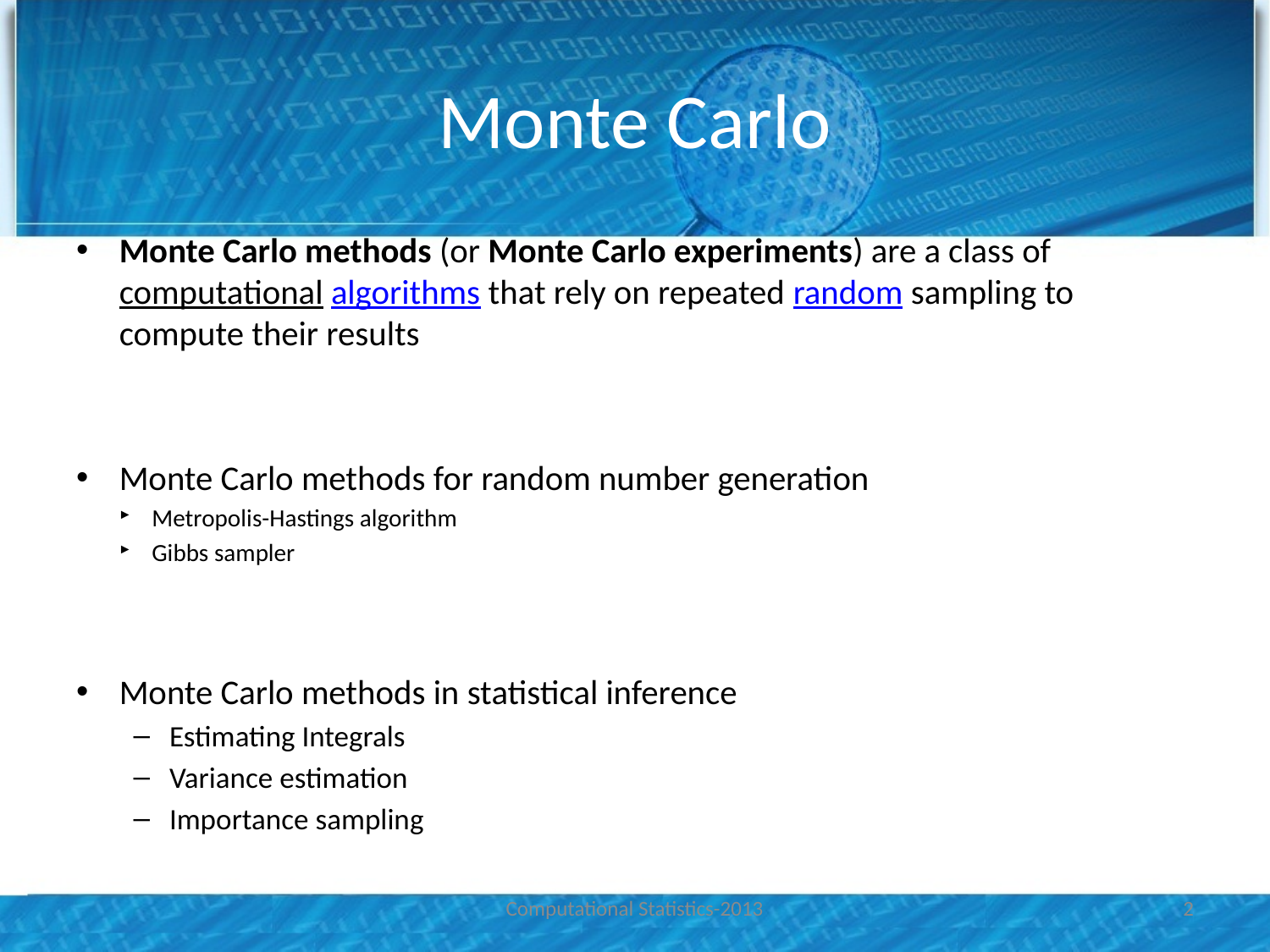

# Monte Carlo
Monte Carlo methods (or Monte Carlo experiments) are a class of computational algorithms that rely on repeated random sampling to compute their results

Monte Carlo methods for random number generation
Metropolis-Hastings algorithm
Gibbs sampler

Monte Carlo methods in statistical inference
Estimating Integrals
Variance estimation
Importance sampling

Computational Statistics-2013
2